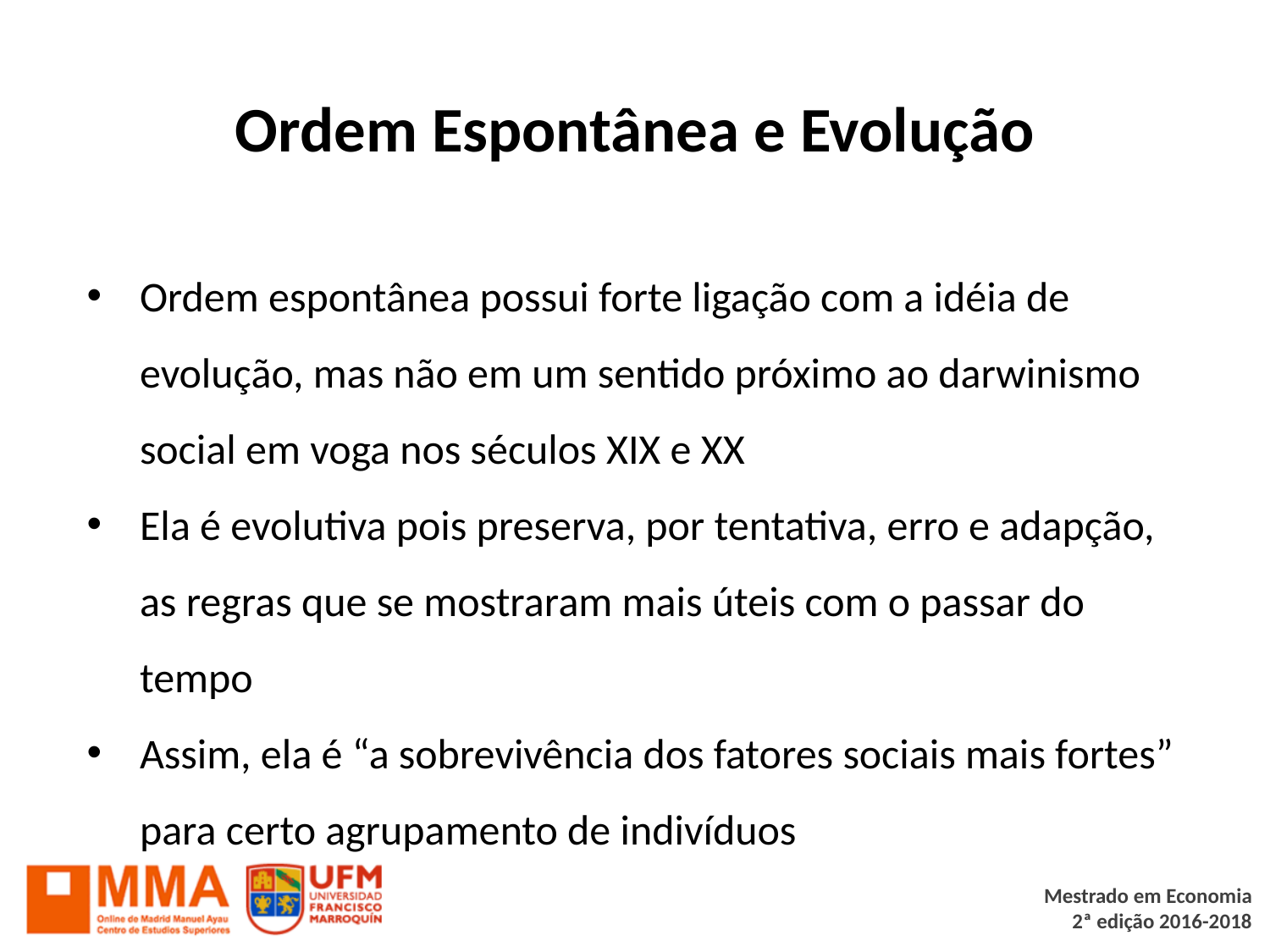

# Ordem Espontânea e Evolução
Ordem espontânea possui forte ligação com a idéia de evolução, mas não em um sentido próximo ao darwinismo social em voga nos séculos XIX e XX
Ela é evolutiva pois preserva, por tentativa, erro e adapção, as regras que se mostraram mais úteis com o passar do tempo
Assim, ela é “a sobrevivência dos fatores sociais mais fortes” para certo agrupamento de indivíduos